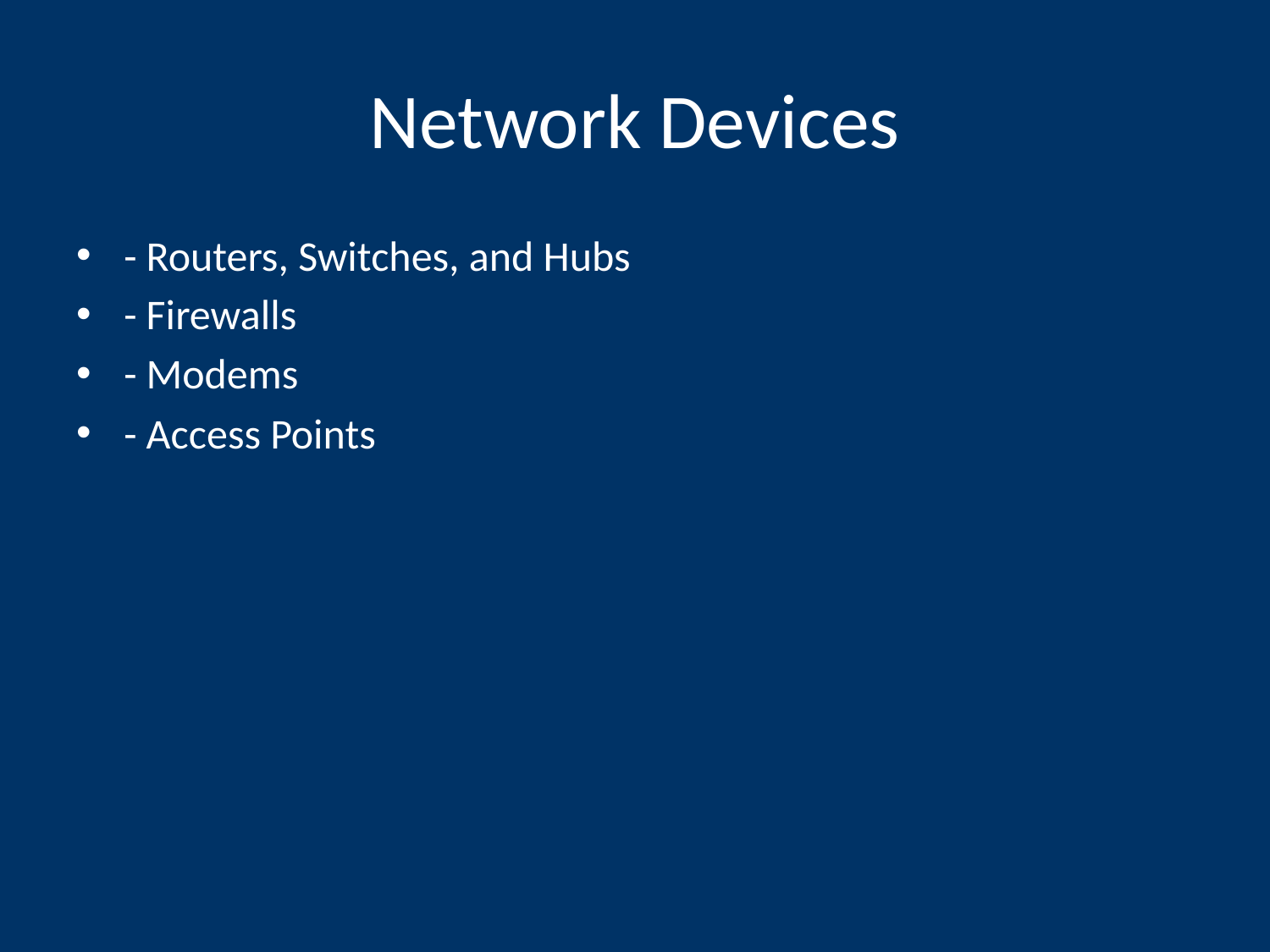

# Network Devices
- Routers, Switches, and Hubs
- Firewalls
- Modems
- Access Points